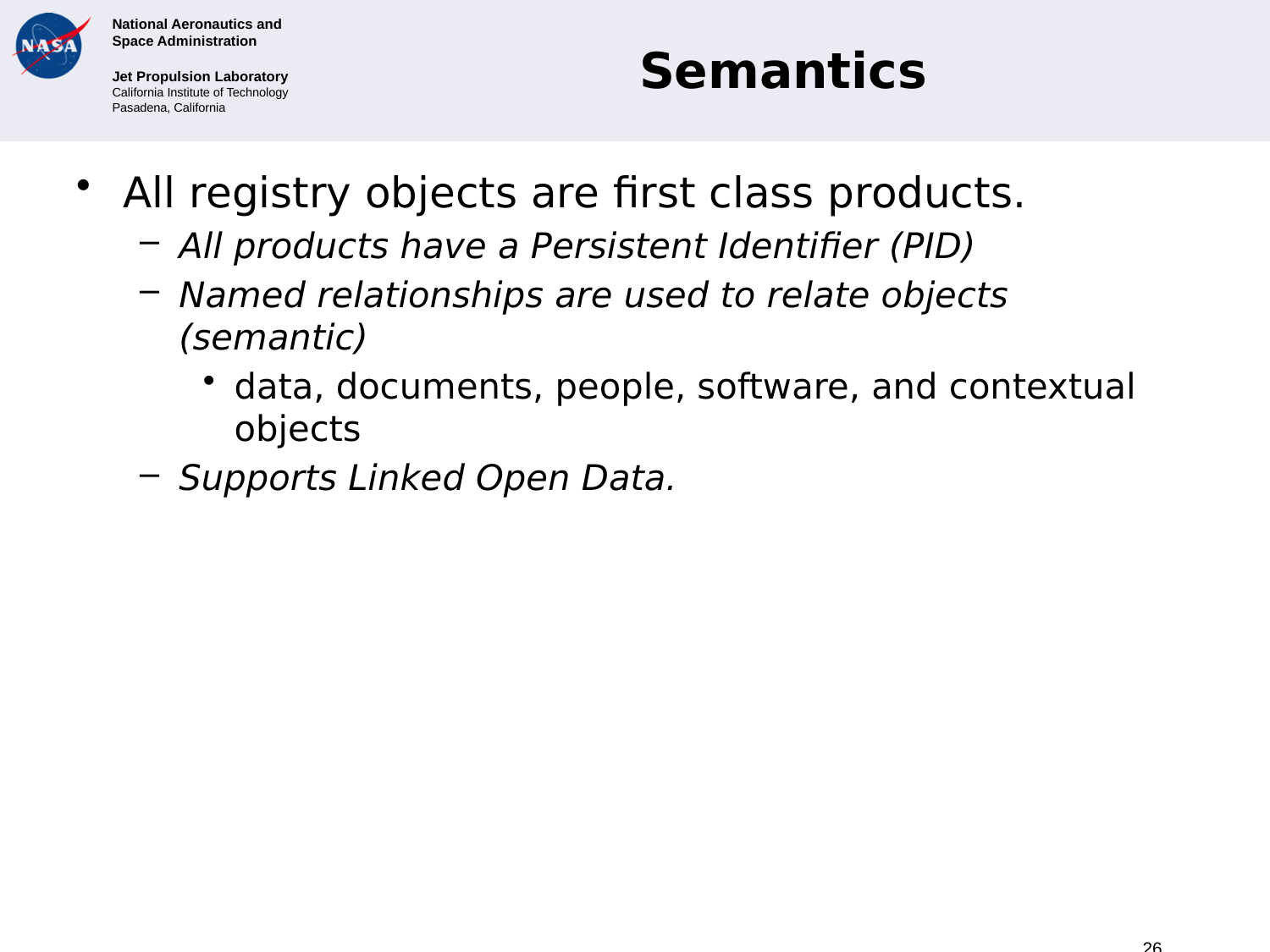

# Semantics
All registry objects are first class products.
All products have a Persistent Identifier (PID)
Named relationships are used to relate objects (semantic)
data, documents, people, software, and contextual objects
Supports Linked Open Data.

26